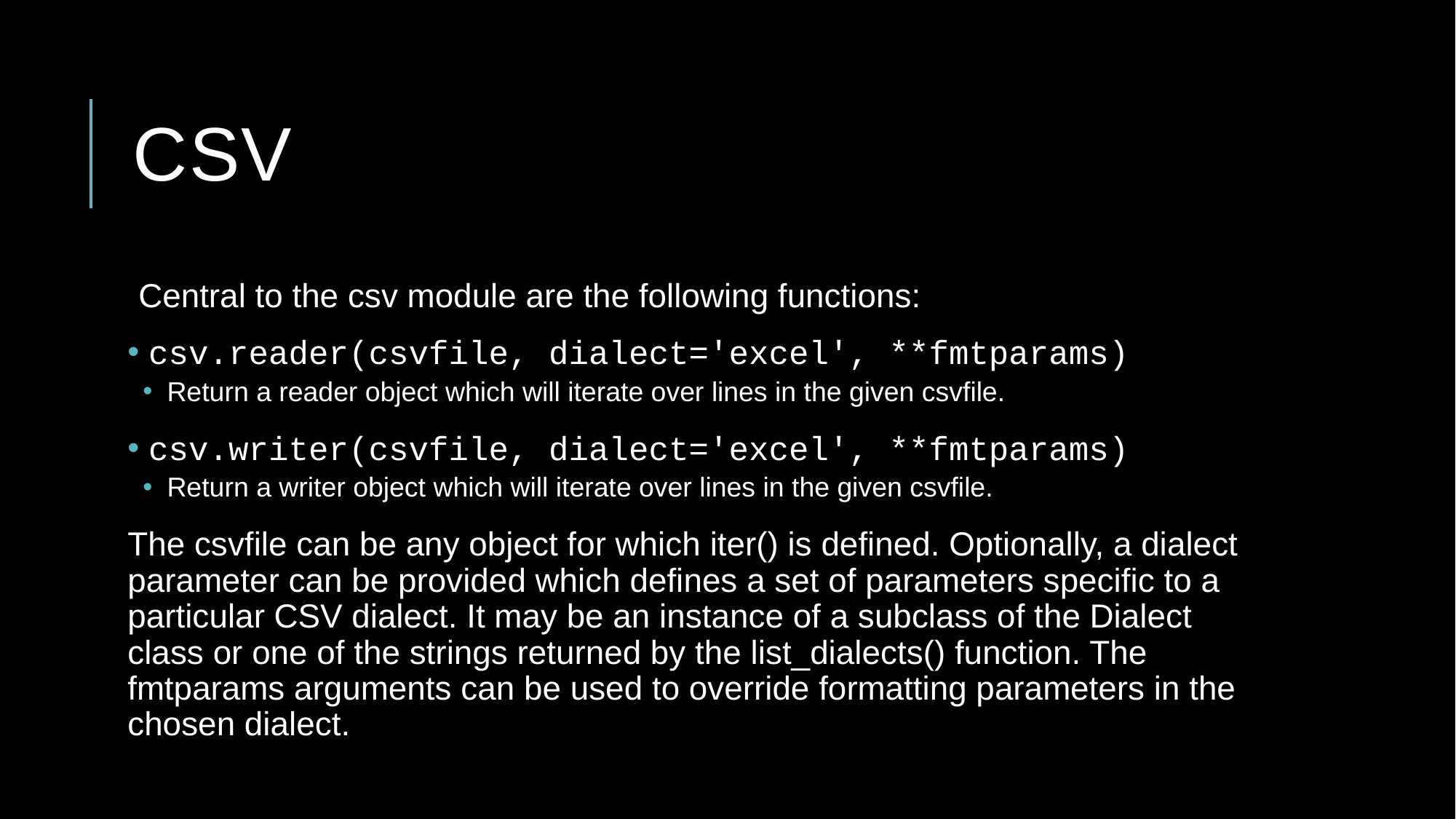

# CSV
Central to the csv module are the following functions:
 csv.reader(csvfile, dialect='excel', **fmtparams)
 Return a reader object which will iterate over lines in the given csvfile.
 csv.writer(csvfile, dialect='excel', **fmtparams)
 Return a writer object which will iterate over lines in the given csvfile.
The csvfile can be any object for which iter() is defined. Optionally, a dialect parameter can be provided which defines a set of parameters specific to a particular CSV dialect. It may be an instance of a subclass of the Dialect class or one of the strings returned by the list_dialects() function. The fmtparams arguments can be used to override formatting parameters in the chosen dialect.